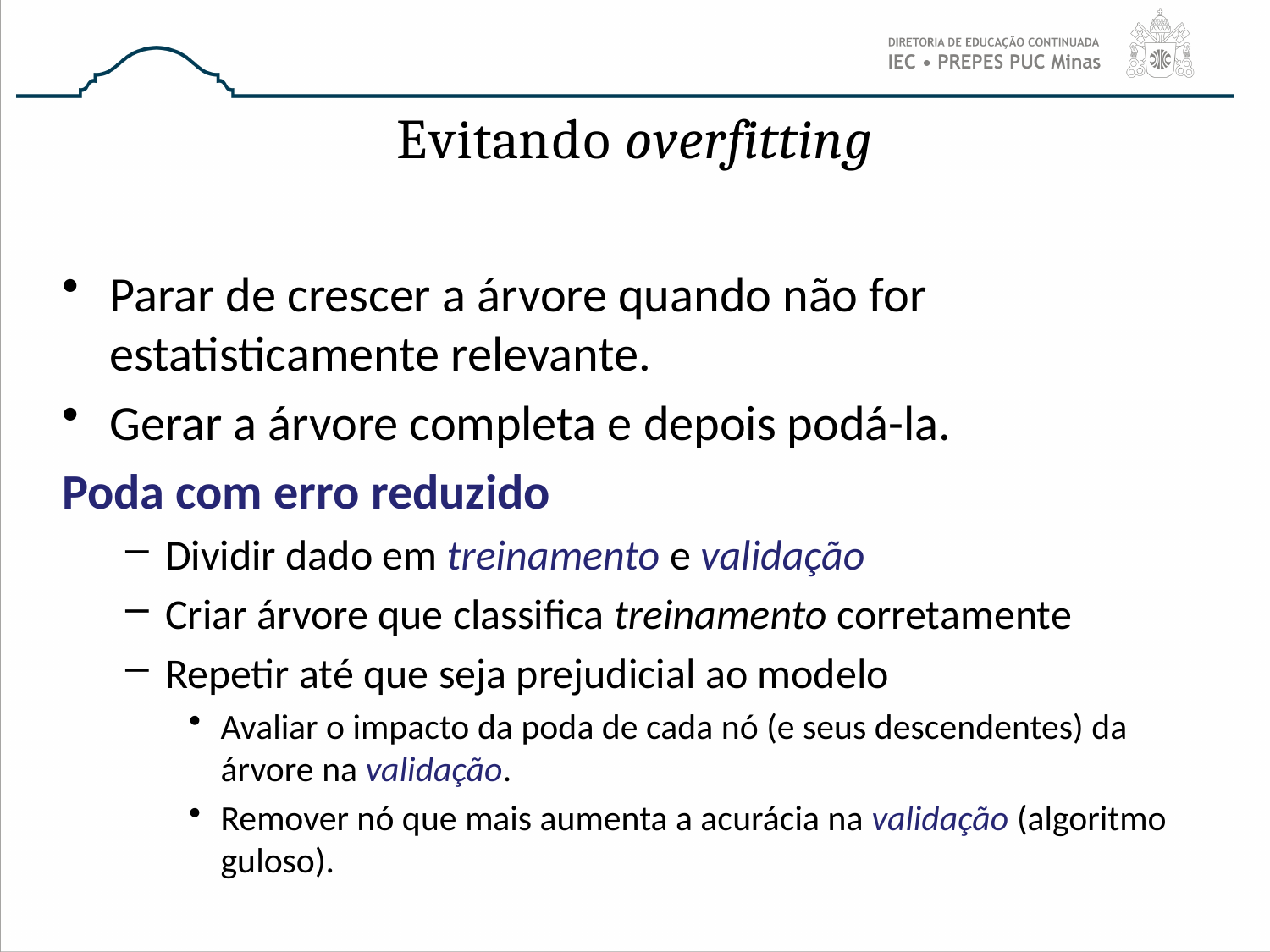

# Evitando overfitting
Parar de crescer a árvore quando não for estatisticamente relevante.
Gerar a árvore completa e depois podá-la.
Poda com erro reduzido
Dividir dado em treinamento e validação
Criar árvore que classifica treinamento corretamente
Repetir até que seja prejudicial ao modelo
Avaliar o impacto da poda de cada nó (e seus descendentes) da árvore na validação.
Remover nó que mais aumenta a acurácia na validação (algoritmo guloso).